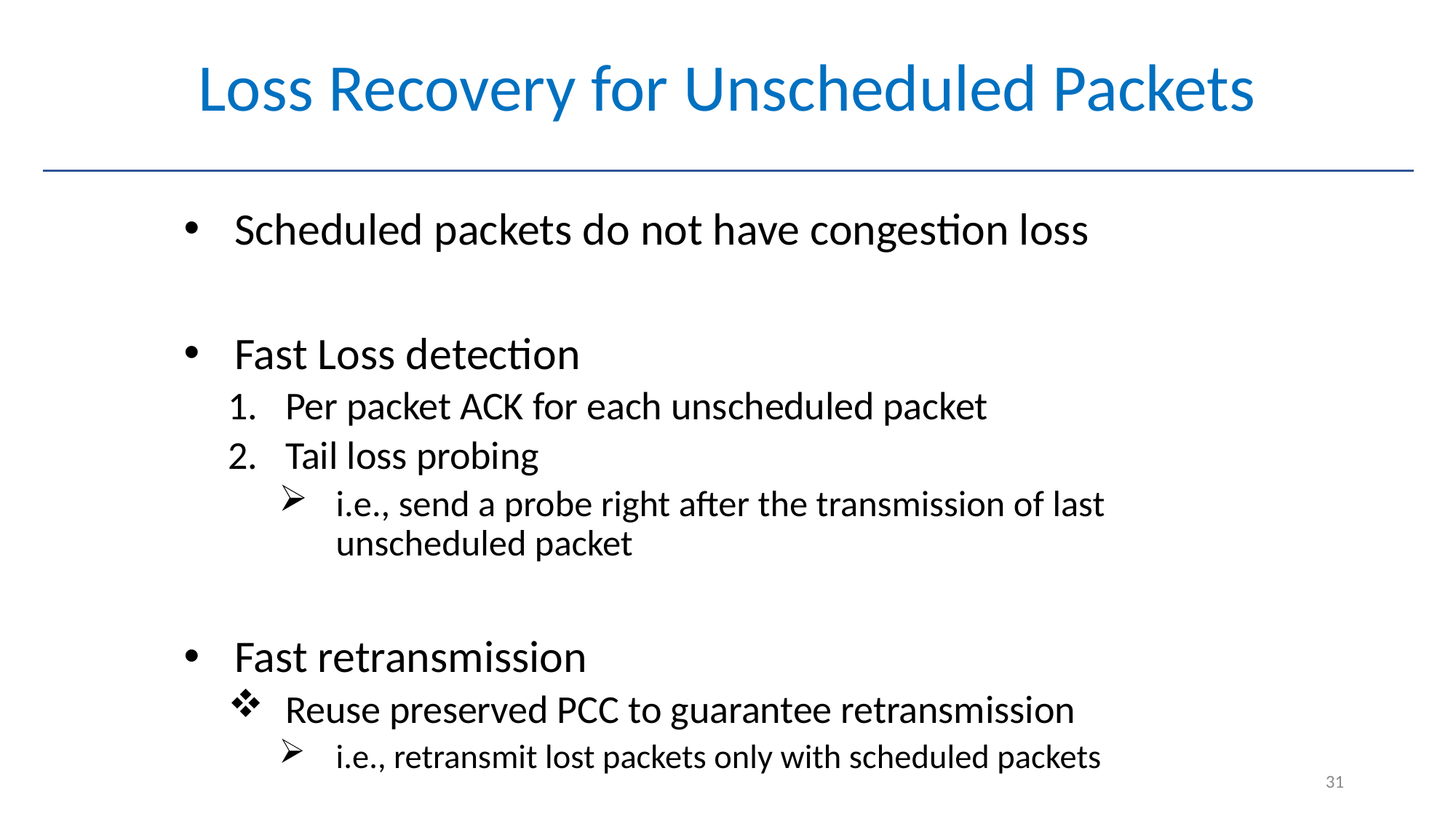

# Loss Recovery for Unscheduled Packets
Scheduled packets do not have congestion loss

Fast Loss detection
Per packet ACK for each unscheduled packet
Tail loss probing
i.e., send a probe right after the transmission of last unscheduled packet

Fast retransmission
Reuse preserved PCC to guarantee retransmission
i.e., retransmit lost packets only with scheduled packets
31